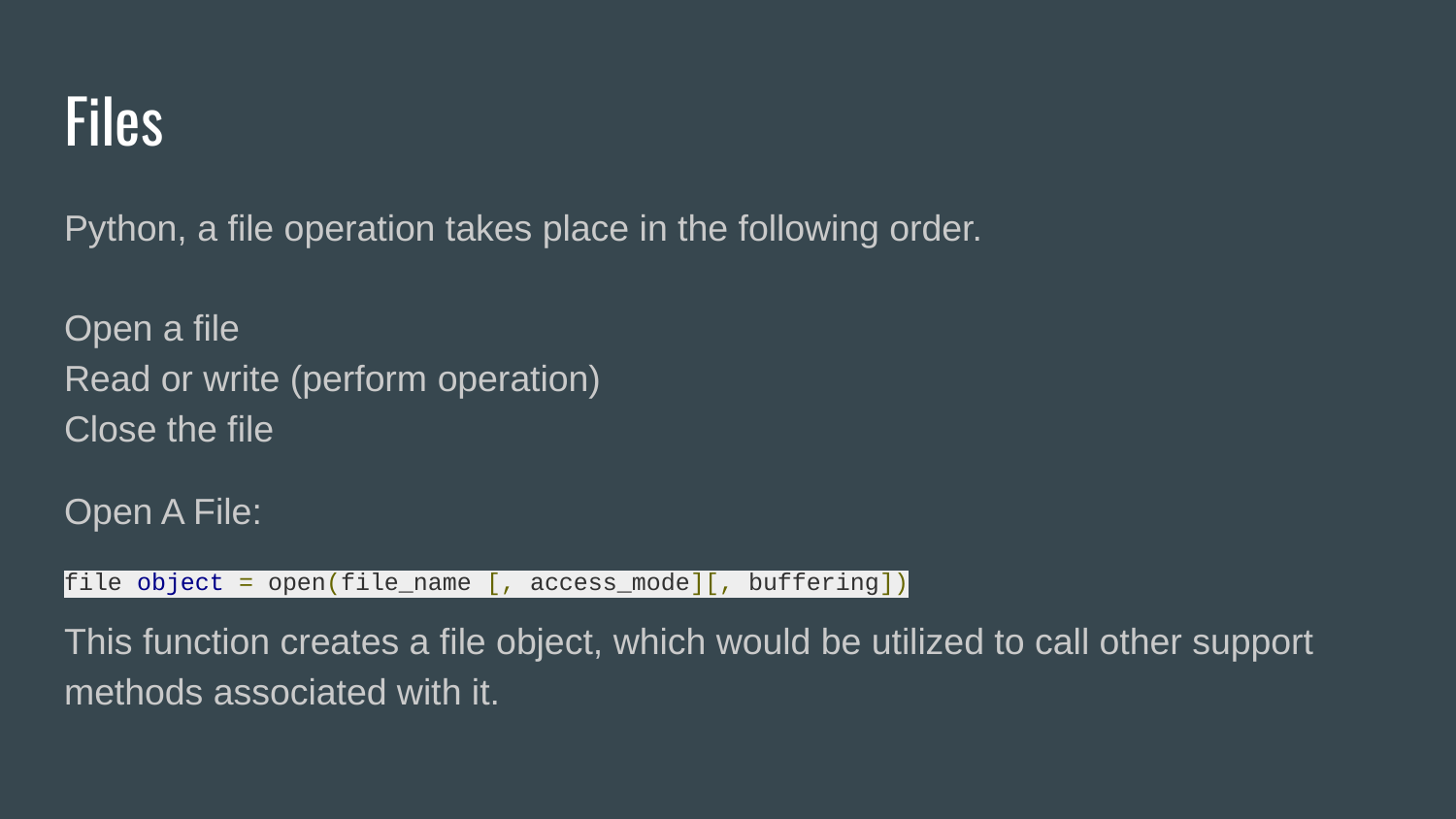

# Files
Python, a file operation takes place in the following order.
Open a file
Read or write (perform operation)
Close the file
Open A File:
file object = open(file_name [, access_mode][, buffering])
This function creates a file object, which would be utilized to call other support methods associated with it.